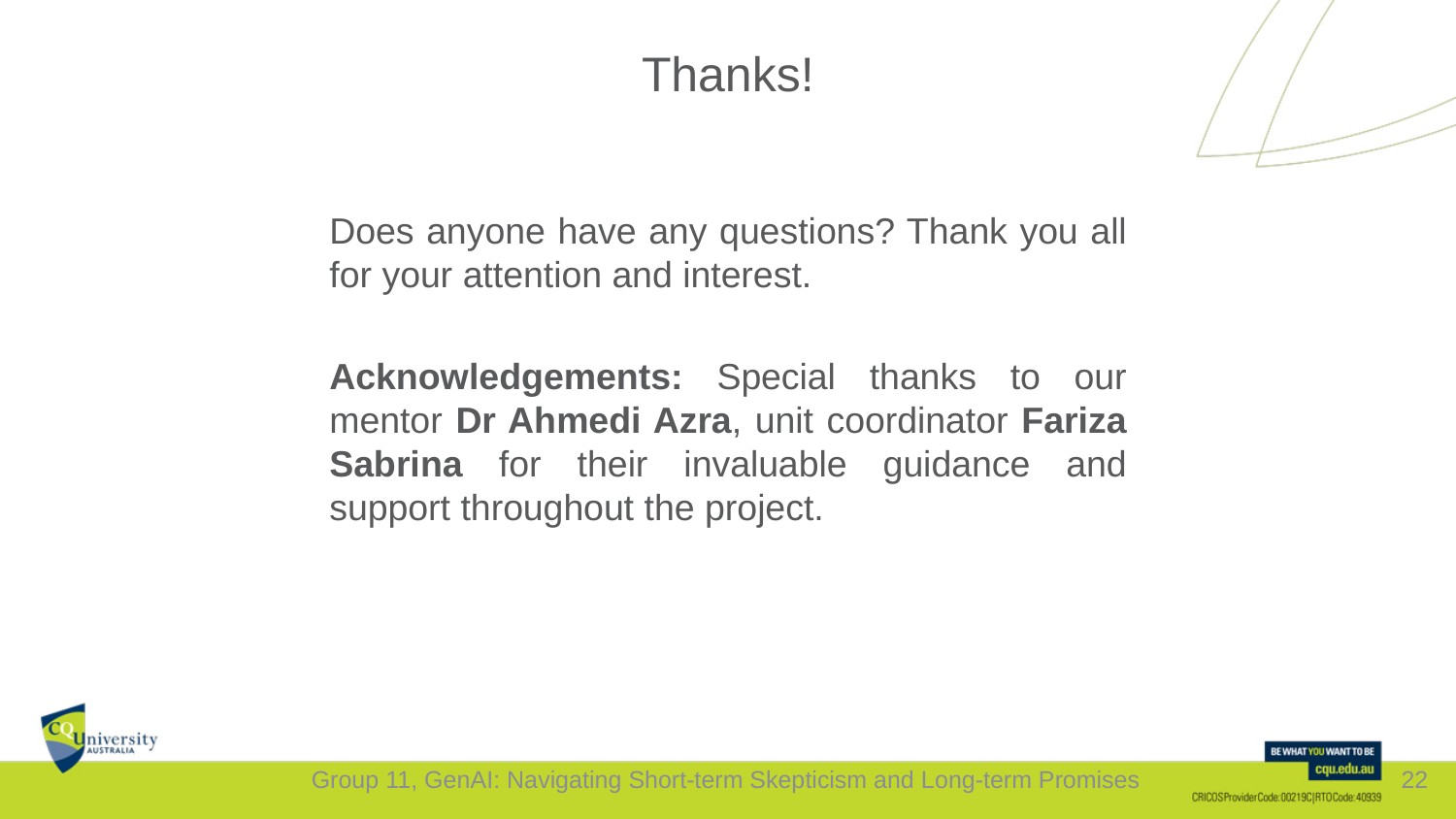

# Thanks!
Does anyone have any questions? Thank you all for your attention and interest.

Acknowledgements: Special thanks to our mentor Dr Ahmedi Azra, unit coordinator Fariza Sabrina for their invaluable guidance and support throughout the project.
Group 11, GenAI: Navigating Short-term Skepticism and Long-term Promises
22